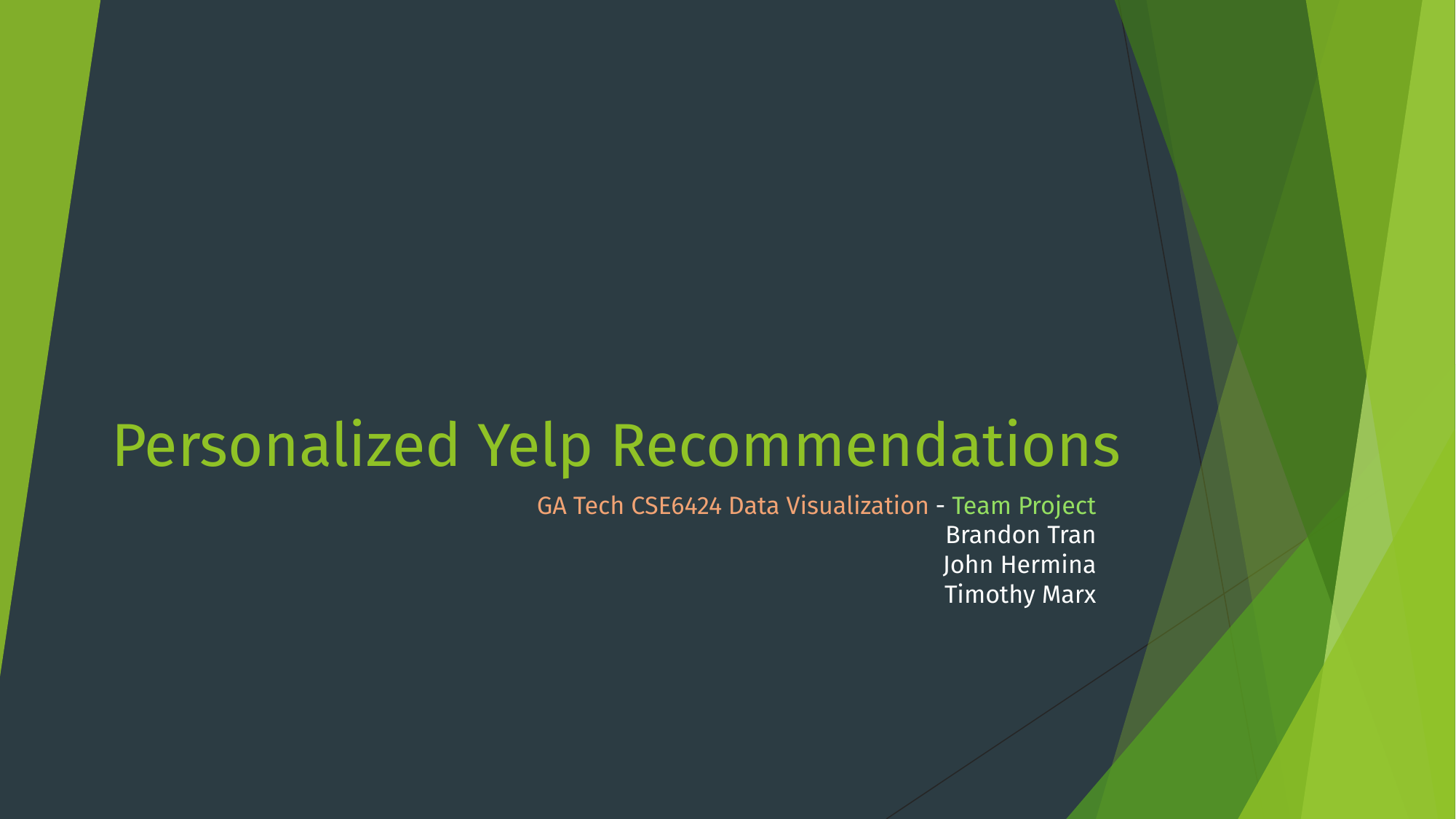

# Personalized Yelp Recommendations
GA Tech CSE6424 Data Visualization - Team Project
Brandon Tran
John Hermina
Timothy Marx